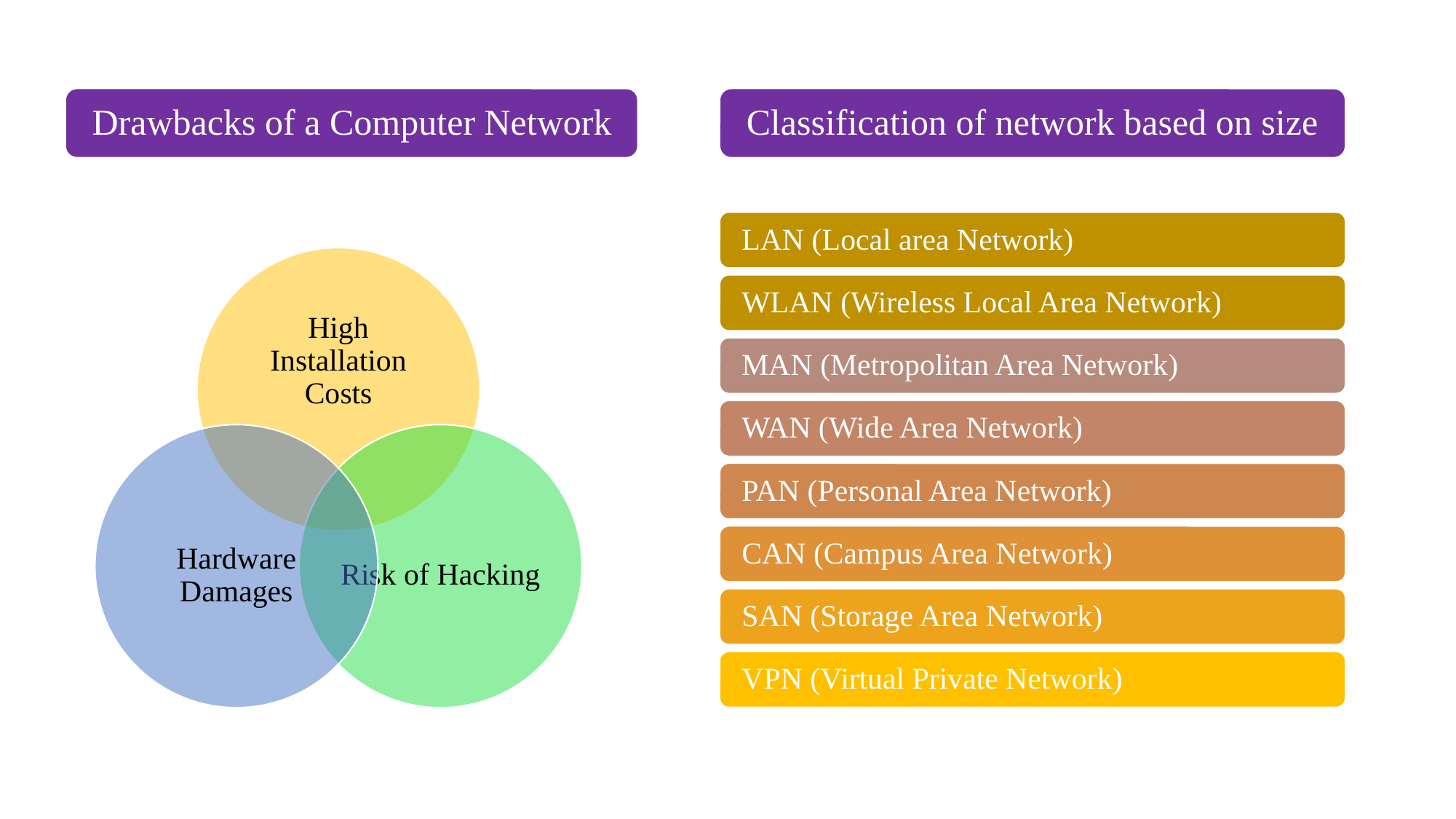

Drawbacks of a Computer Network
 Classification of network based on size
 LAN (Local area Network)
 WLAN (Wireless Local Area Network)
 MAN (Metropolitan Area Network)
 WAN (Wide Area Network)
 PAN (Personal Area Network)
 CAN (Campus Area Network)
 SAN (Storage Area Network)
 VPN (Virtual Private Network)
High Installation Costs
Risk of Hacking
Hardware Damages